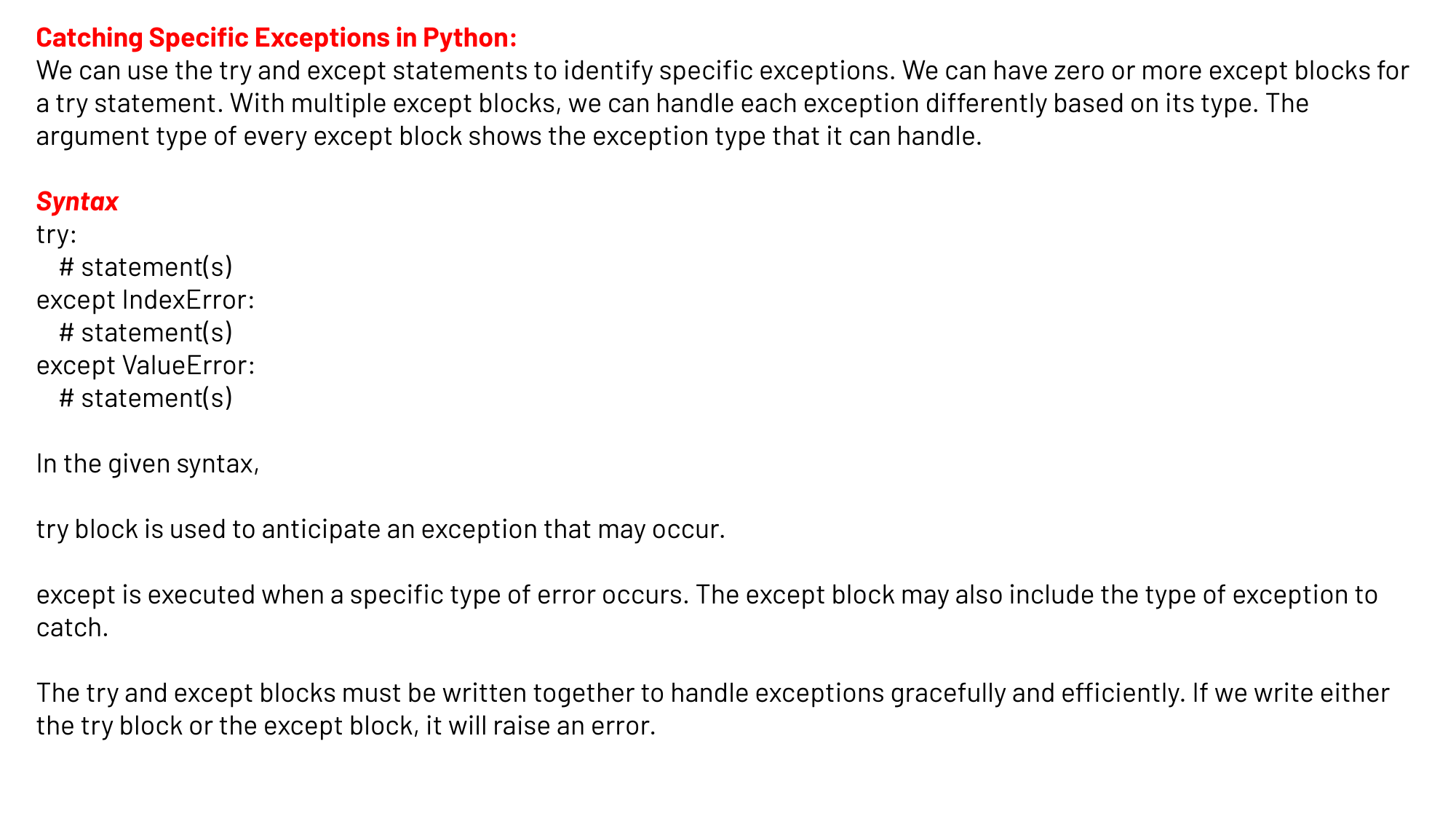

Catching Specific Exceptions in Python:
We can use the try and except statements to identify specific exceptions. We can have zero or more except blocks for a try statement. With multiple except blocks, we can handle each exception differently based on its type. The argument type of every except block shows the exception type that it can handle.

Syntax
try:
    # statement(s)
except IndexError:
    # statement(s)
except ValueError:
    # statement(s)

In the given syntax,

try block is used to anticipate an exception that may occur.

except is executed when a specific type of error occurs. The except block may also include the type of exception to catch.

The try and except blocks must be written together to handle exceptions gracefully and efficiently. If we write either the try block or the except block, it will raise an error.